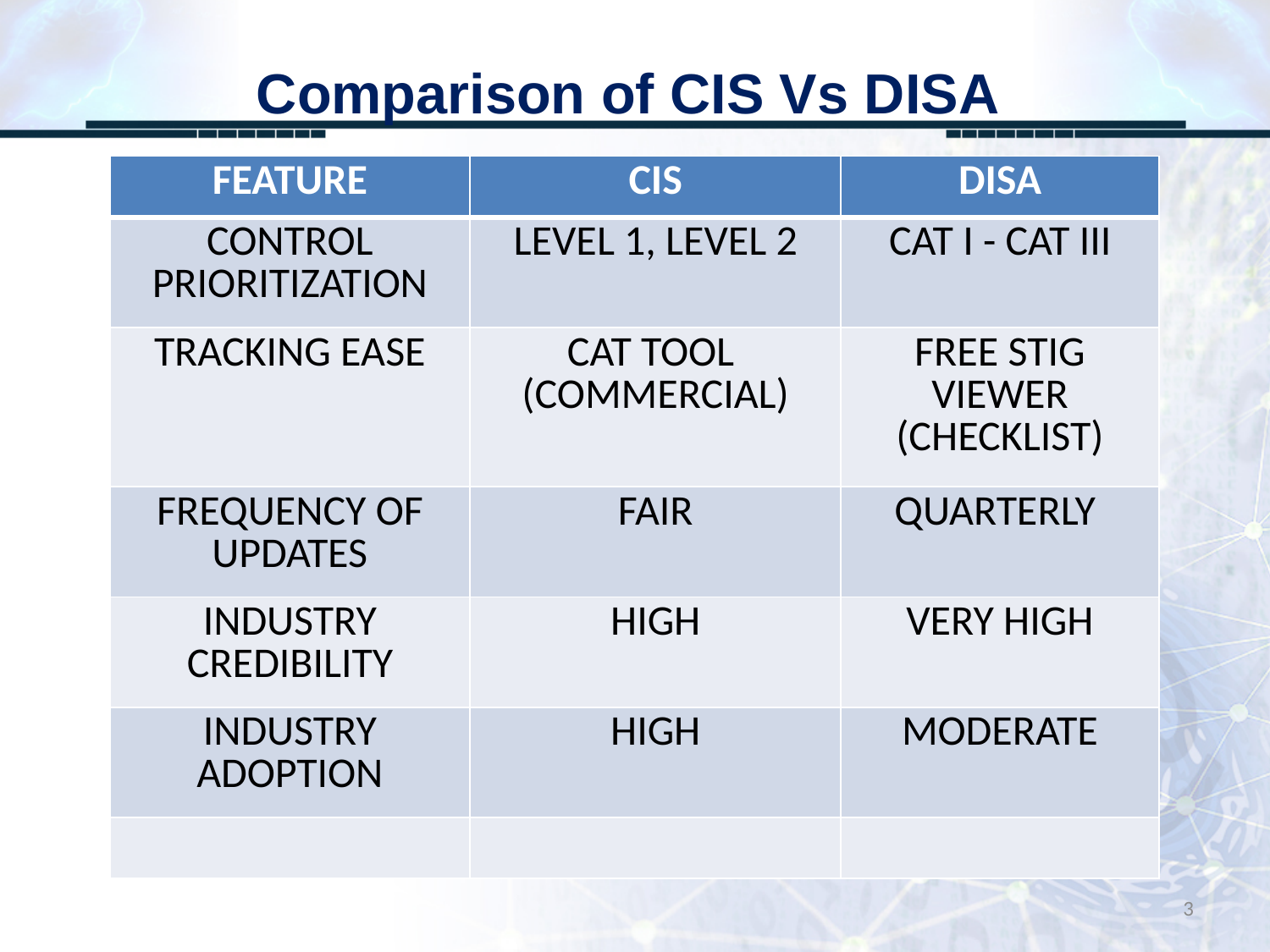

# Comparison of CIS Vs DISA
| FEATURE | CIS | DISA |
| --- | --- | --- |
| CONTROL PRIORITIZATION | LEVEL 1, LEVEL 2 | CAT I - CAT III |
| TRACKING EASE | CAT TOOL (COMMERCIAL) | FREE STIG VIEWER (CHECKLIST) |
| FREQUENCY OF UPDATES | FAIR | QUARTERLY |
| INDUSTRY CREDIBILITY | HIGH | VERY HIGH |
| INDUSTRY ADOPTION | HIGH | MODERATE |
|  |  |  |
3